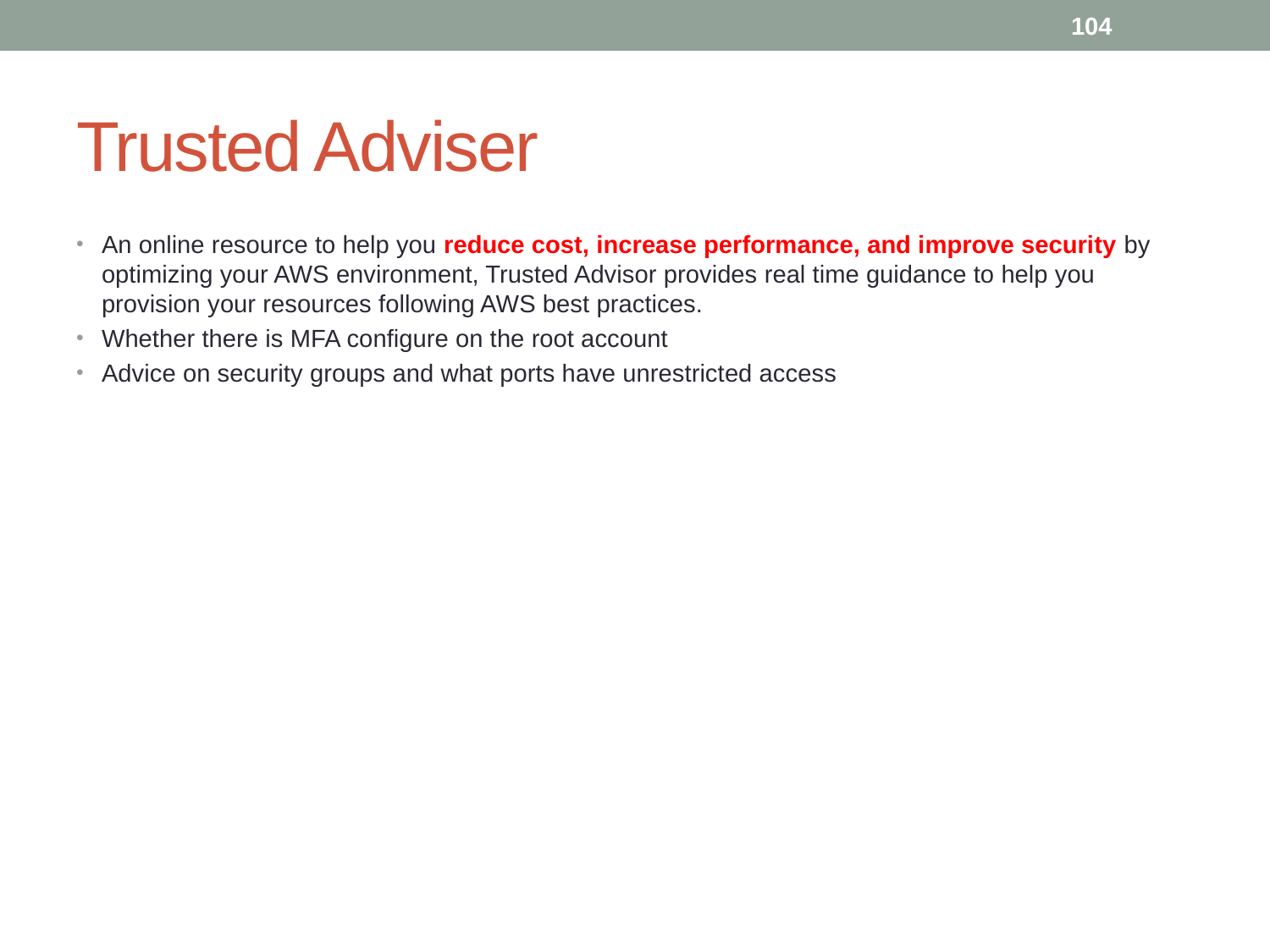

104
# Trusted Adviser
An online resource to help you reduce cost, increase performance, and improve security by optimizing your AWS environment, Trusted Advisor provides real time guidance to help you provision your resources following AWS best practices.
Whether there is MFA configure on the root account
Advice on security groups and what ports have unrestricted access